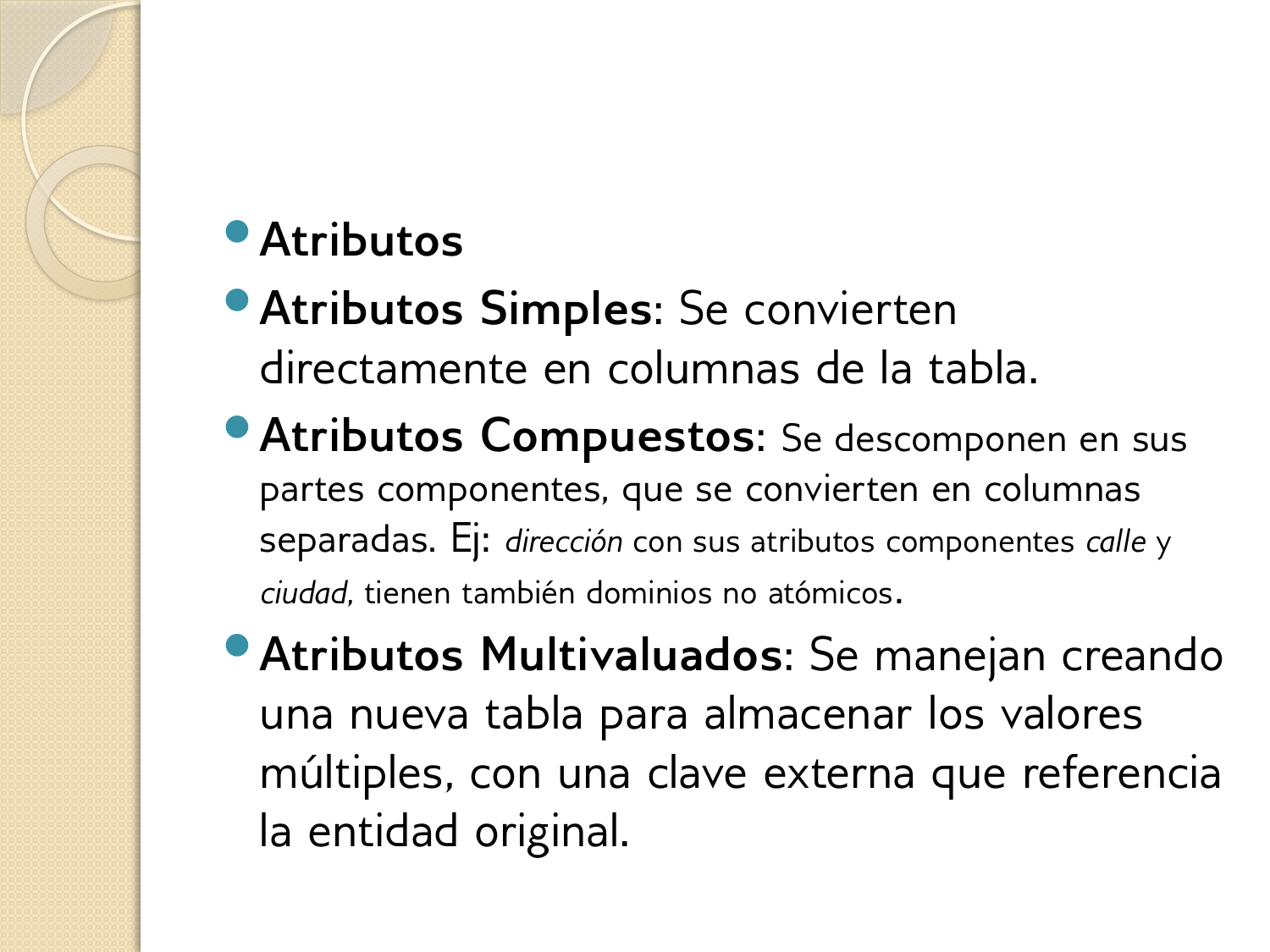

#
Atributos
Atributos Simples: Se convierten directamente en columnas de la tabla.
Atributos Compuestos: Se descomponen en sus partes componentes, que se convierten en columnas separadas. Ej: dirección con sus atributos componentes calle y ciudad, tienen también dominios no atómicos.
Atributos Multivaluados: Se manejan creando una nueva tabla para almacenar los valores múltiples, con una clave externa que referencia la entidad original.